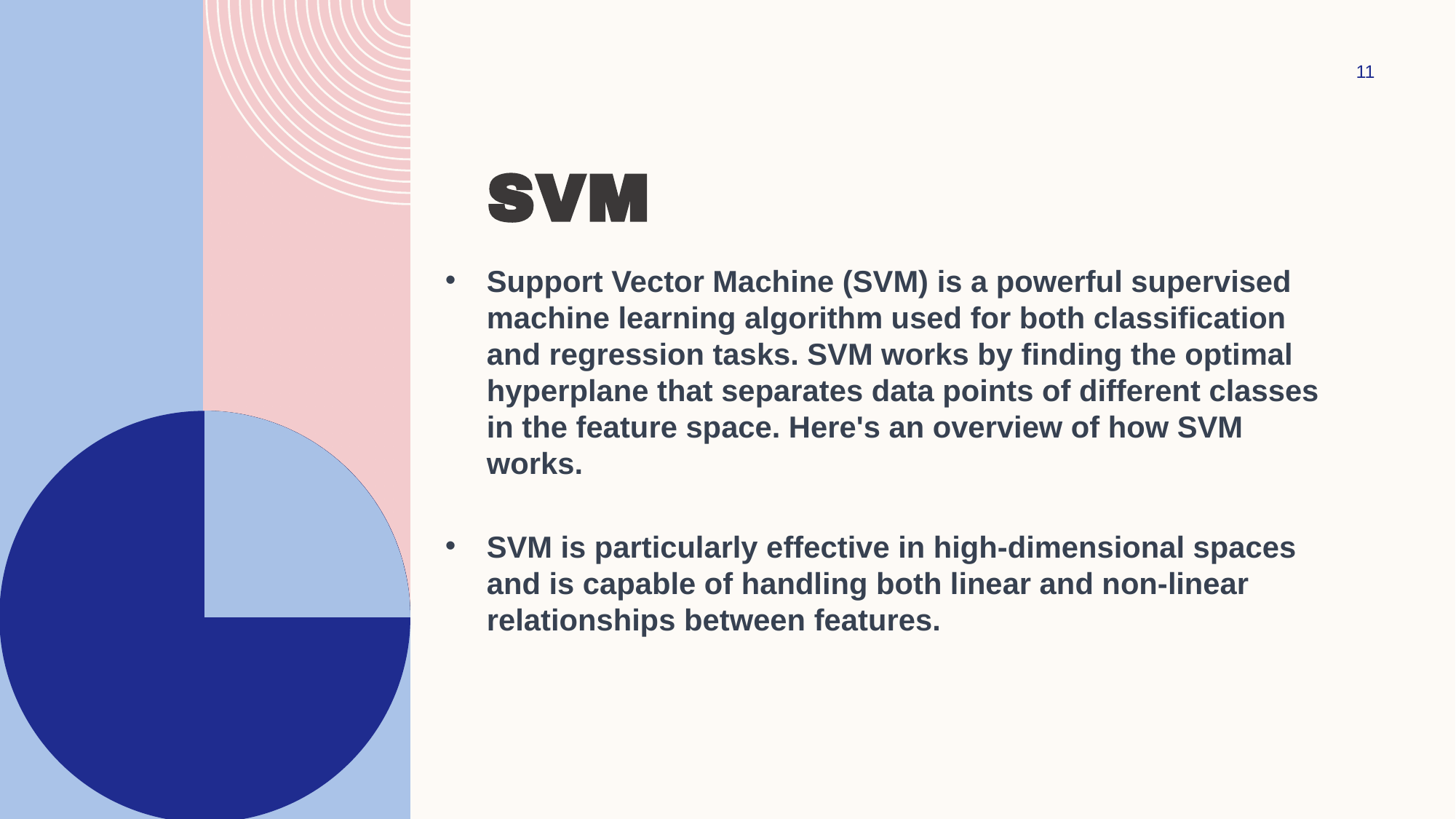

11
# SVM
Support Vector Machine (SVM) is a powerful supervised machine learning algorithm used for both classification and regression tasks. SVM works by finding the optimal hyperplane that separates data points of different classes in the feature space. Here's an overview of how SVM works.

SVM is particularly effective in high-dimensional spaces and is capable of handling both linear and non-linear relationships between features.